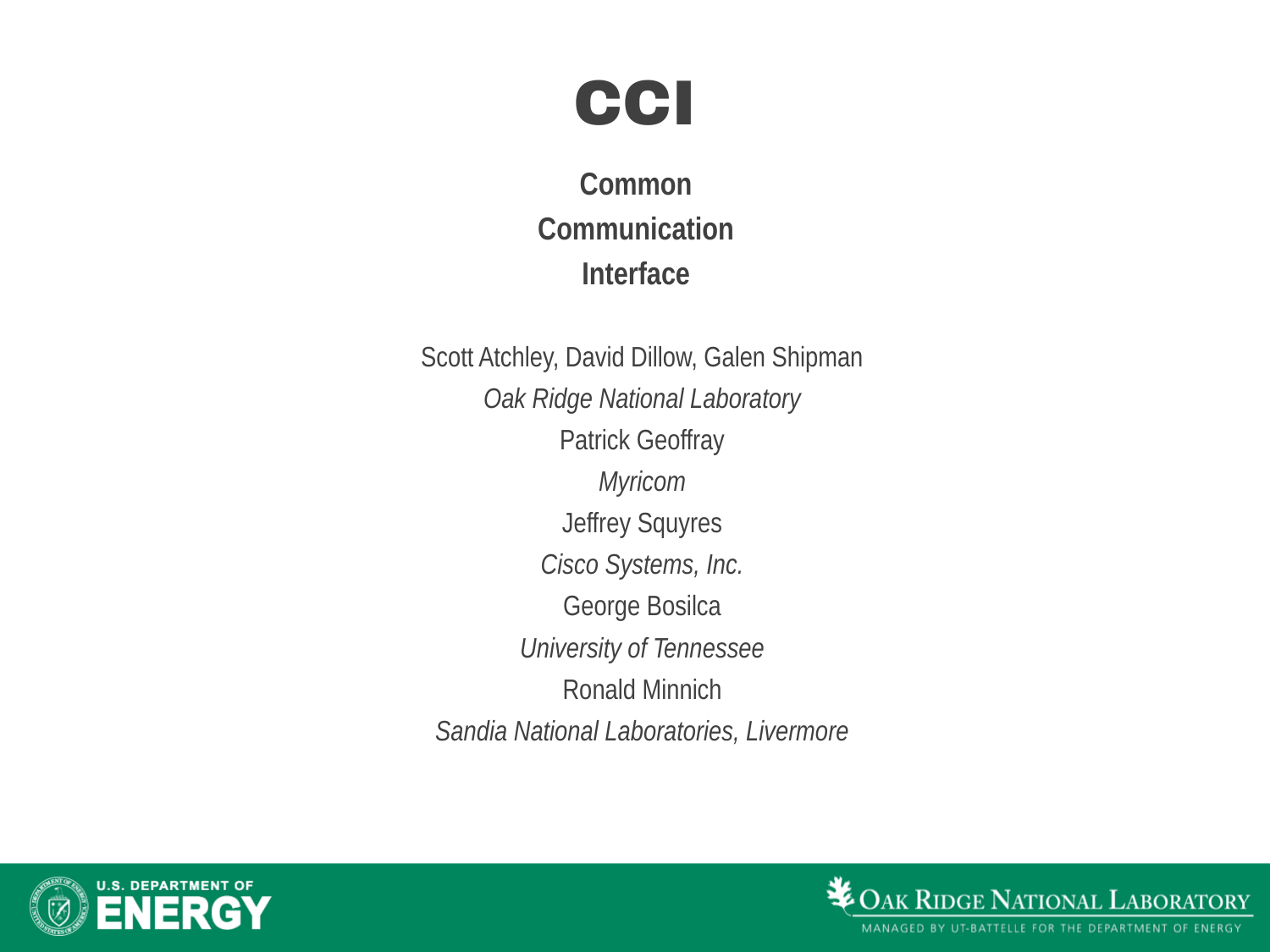

# CCI
Common
Communication
Interface
Scott Atchley, David Dillow, Galen Shipman
Oak Ridge National Laboratory
Patrick Geoffray
Myricom
Jeffrey Squyres
Cisco Systems, Inc.
George Bosilca
University of Tennessee
Ronald Minnich
Sandia National Laboratories, Livermore